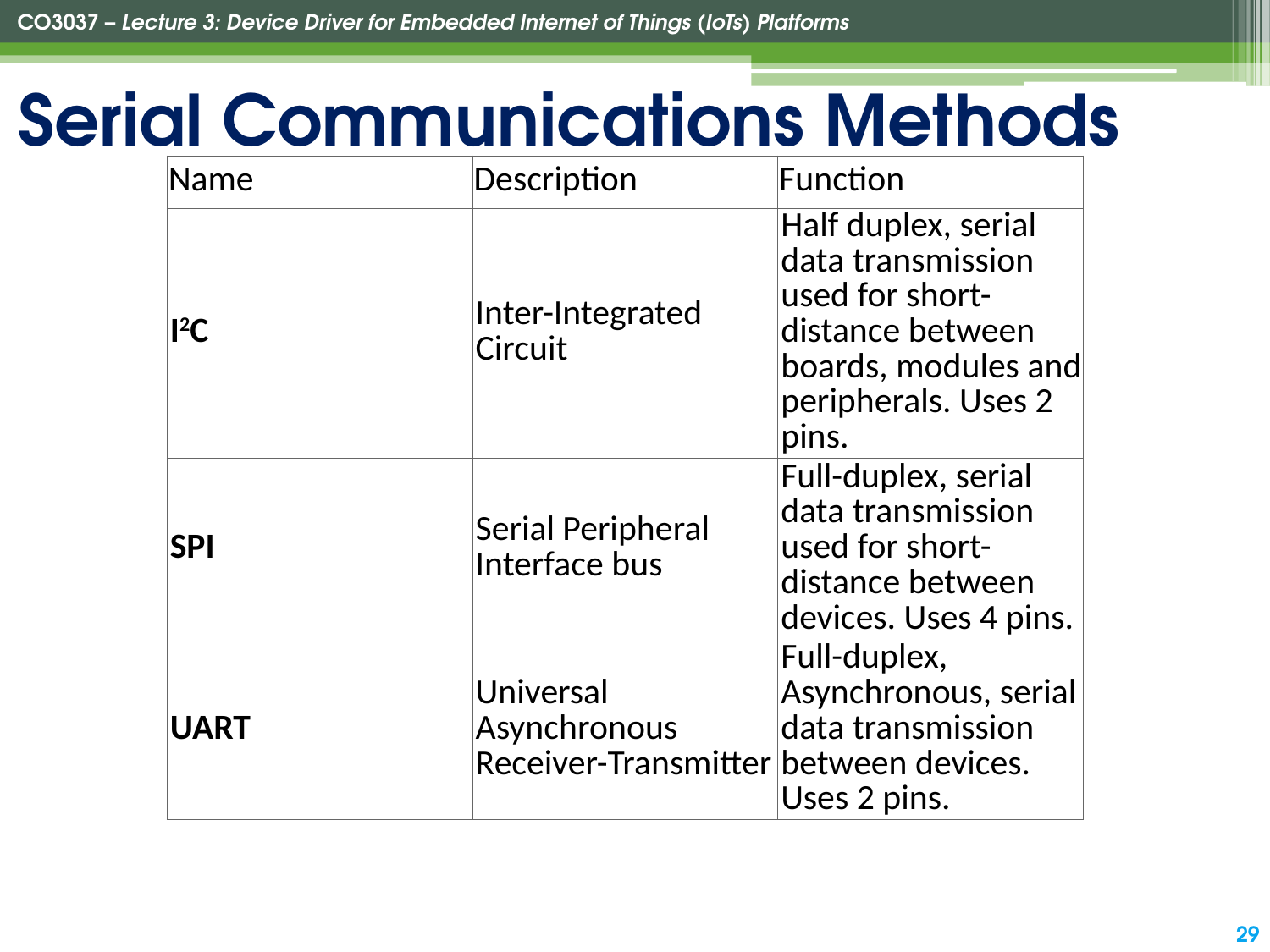

# Serial Communications Methods
| Name | Description | Function |
| --- | --- | --- |
| I2C | Inter-Integrated Circuit | Half duplex, serial data transmission used for short-distance between boards, modules and peripherals. Uses 2 pins. |
| SPI | Serial Peripheral Interface bus | Full-duplex, serial data transmission used for short-distance between devices. Uses 4 pins. |
| UART | Universal Asynchronous Receiver-Transmitter | Full-duplex, Asynchronous, serial data transmission between devices. Uses 2 pins. |